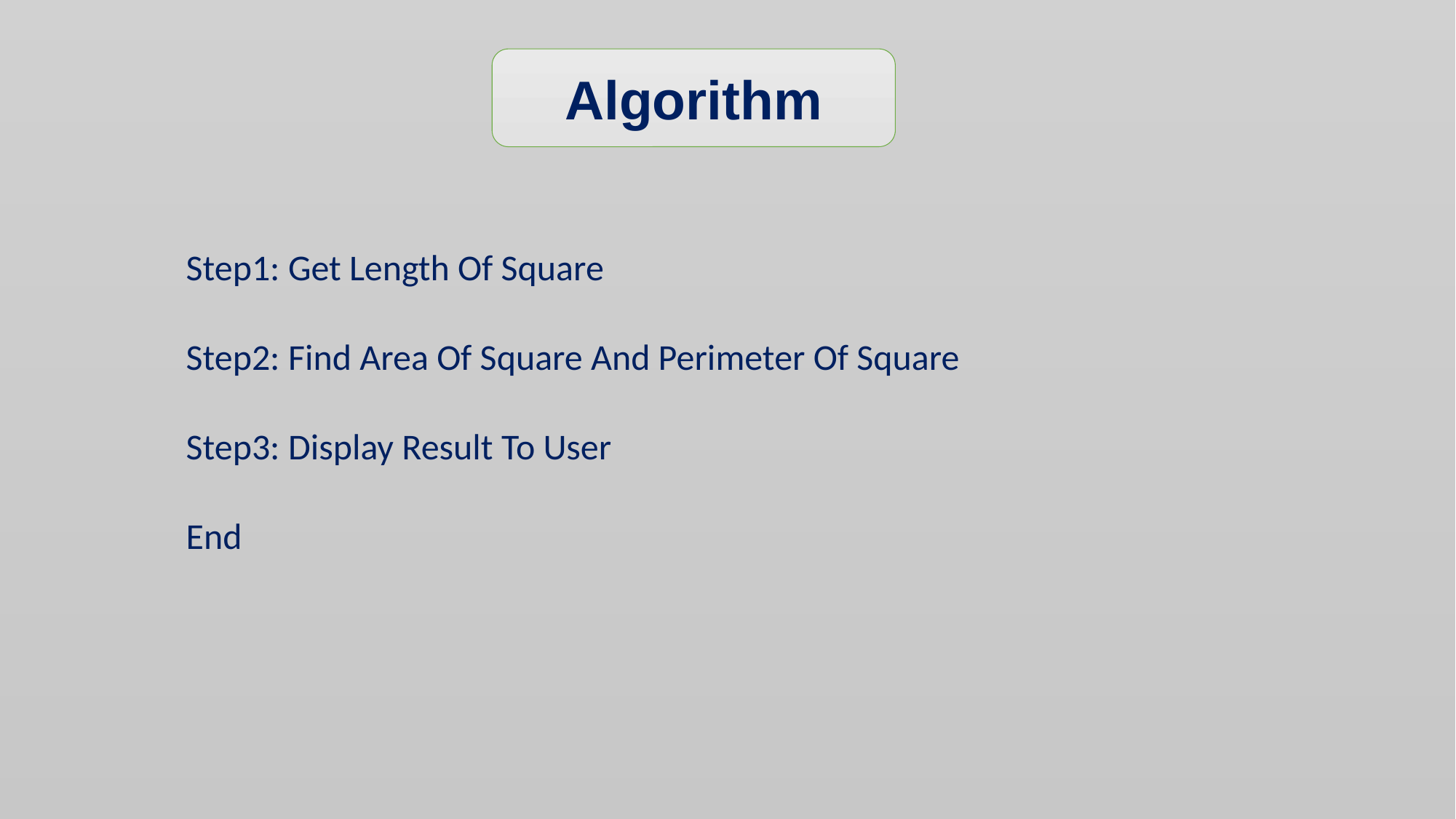

Algorithm
Step1: Get Length Of Square
Step2: Find Area Of Square And Perimeter Of Square
Step3: Display Result To User
End